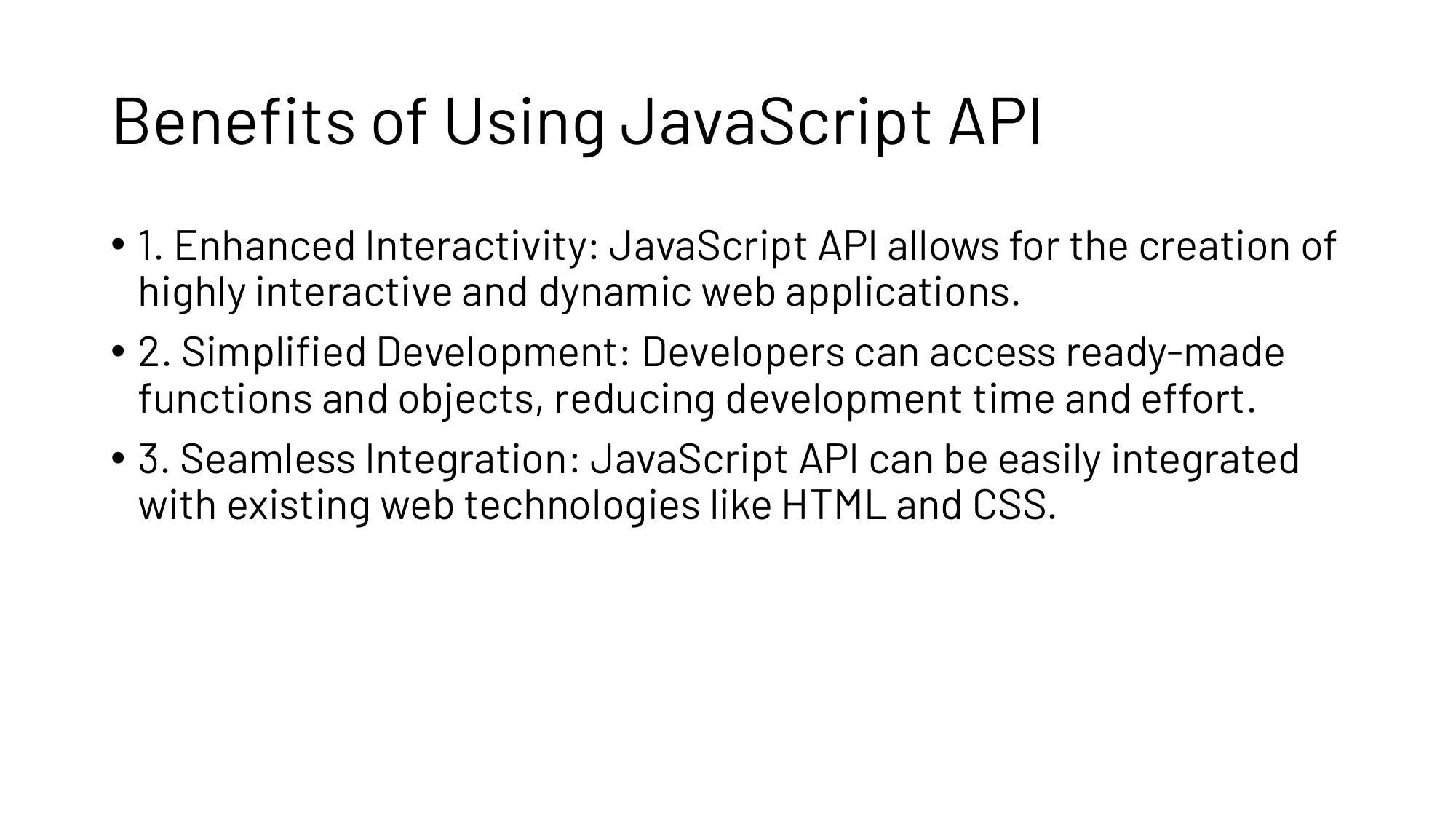

# Benefits of Using JavaScript API
1. Enhanced Interactivity: JavaScript API allows for the creation of highly interactive and dynamic web applications.
2. Simplified Development: Developers can access ready-made functions and objects, reducing development time and effort.
3. Seamless Integration: JavaScript API can be easily integrated with existing web technologies like HTML and CSS.